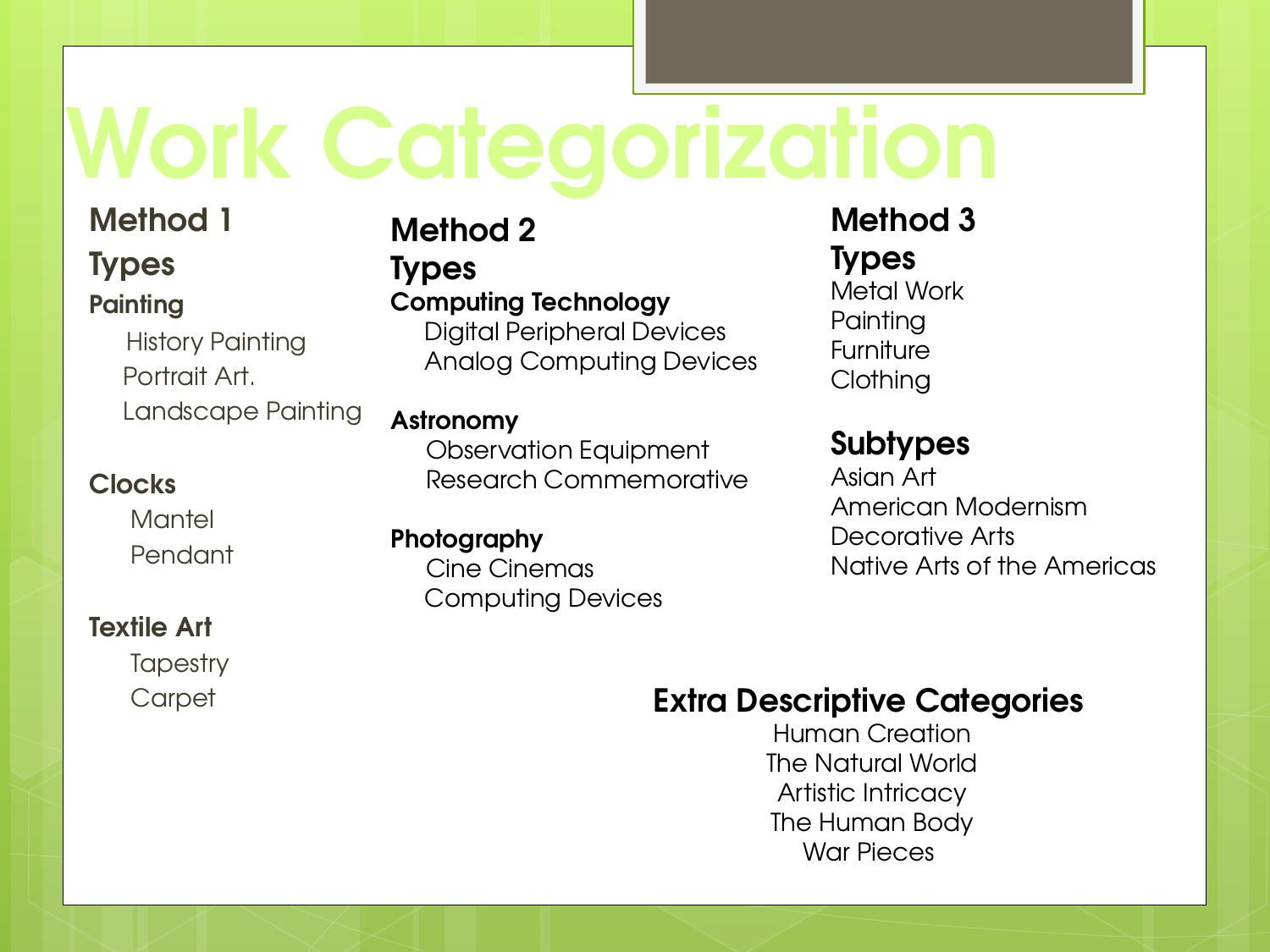

Work Categorization
Method 1
Types
Painting
     History Painting
     Portrait Art.
     Landscape Painting

Clocks
Mantel
Pendant

Textile Art
Tapestry
Carpet

Method 3
Types
Metal Work
Painting
Furniture
Clothing

Subtypes
Asian Art
American Modernism
Decorative Arts
Native Arts of the Americas

Method 2
Types
Computing Technology
     Digital Peripheral Devices
     Analog Computing Devices

Astronomy
     Observation Equipment
     Research Commemorative

Photography
     Cine Cinemas
     Computing Devices

Extra Descriptive Categories
 Human Creation
 The Natural World
 Artistic Intricacy
 The Human Body
War Pieces